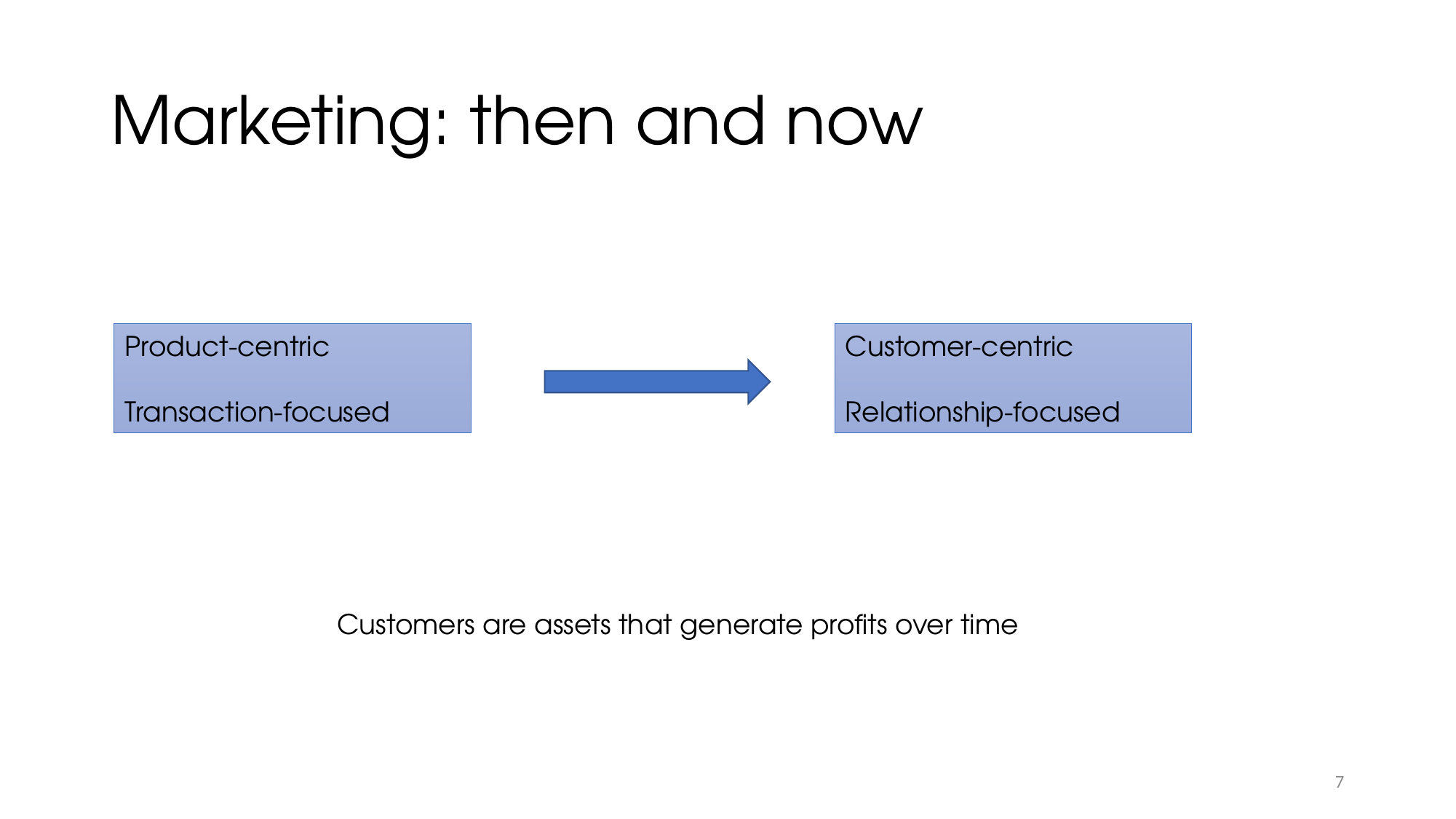

# Marketing: then and now
Product-centric

Transaction-focused
Customer-centric

Relationship-focused

Customers are assets that generate profits over time
7